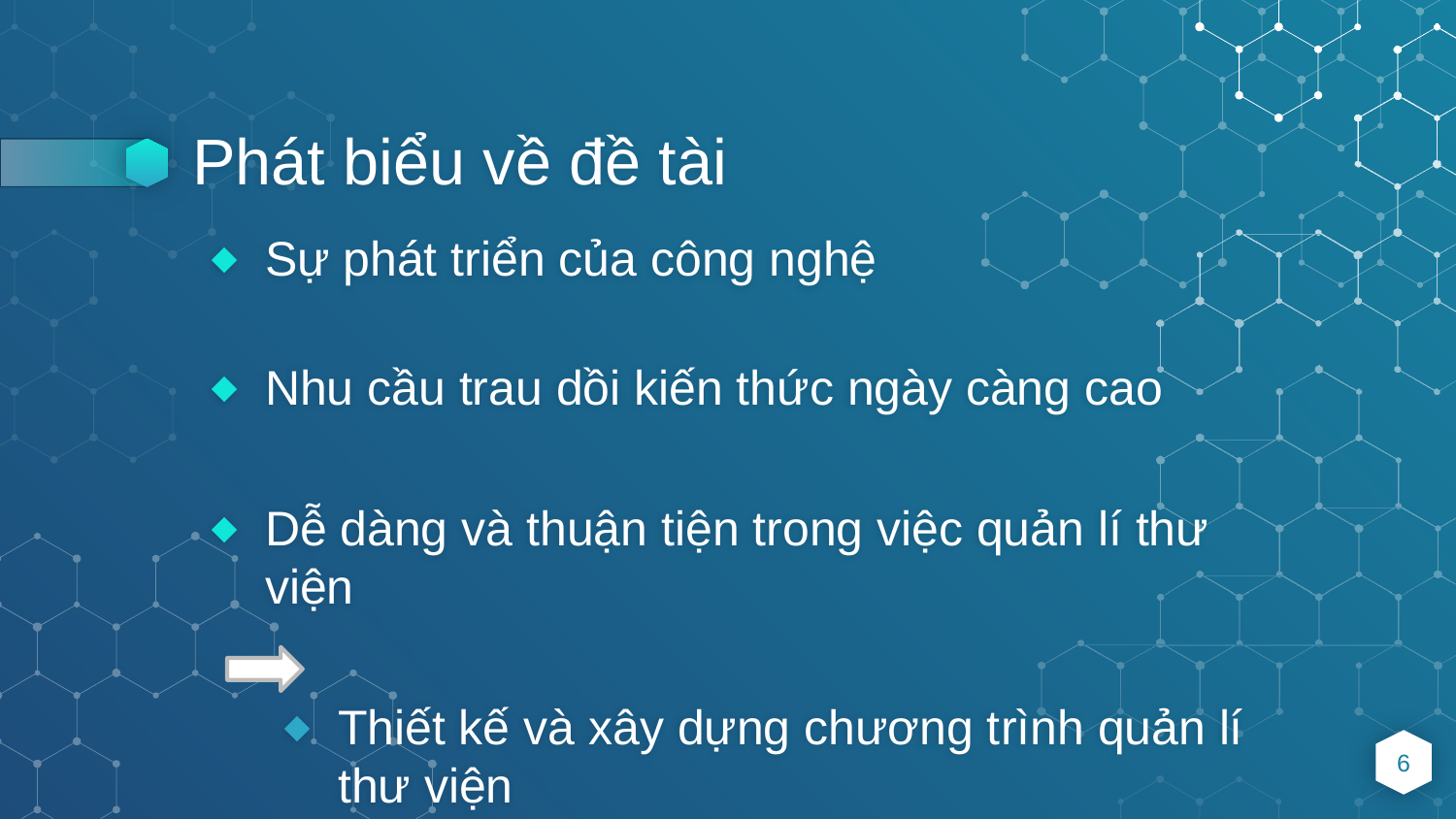

# Phát biểu về đề tài
Sự phát triển của công nghệ

Nhu cầu trau dồi kiến thức ngày càng cao

Dễ dàng và thuận tiện trong việc quản lí thư viện

Thiết kế và xây dựng chương trình quản lí thư viện

6